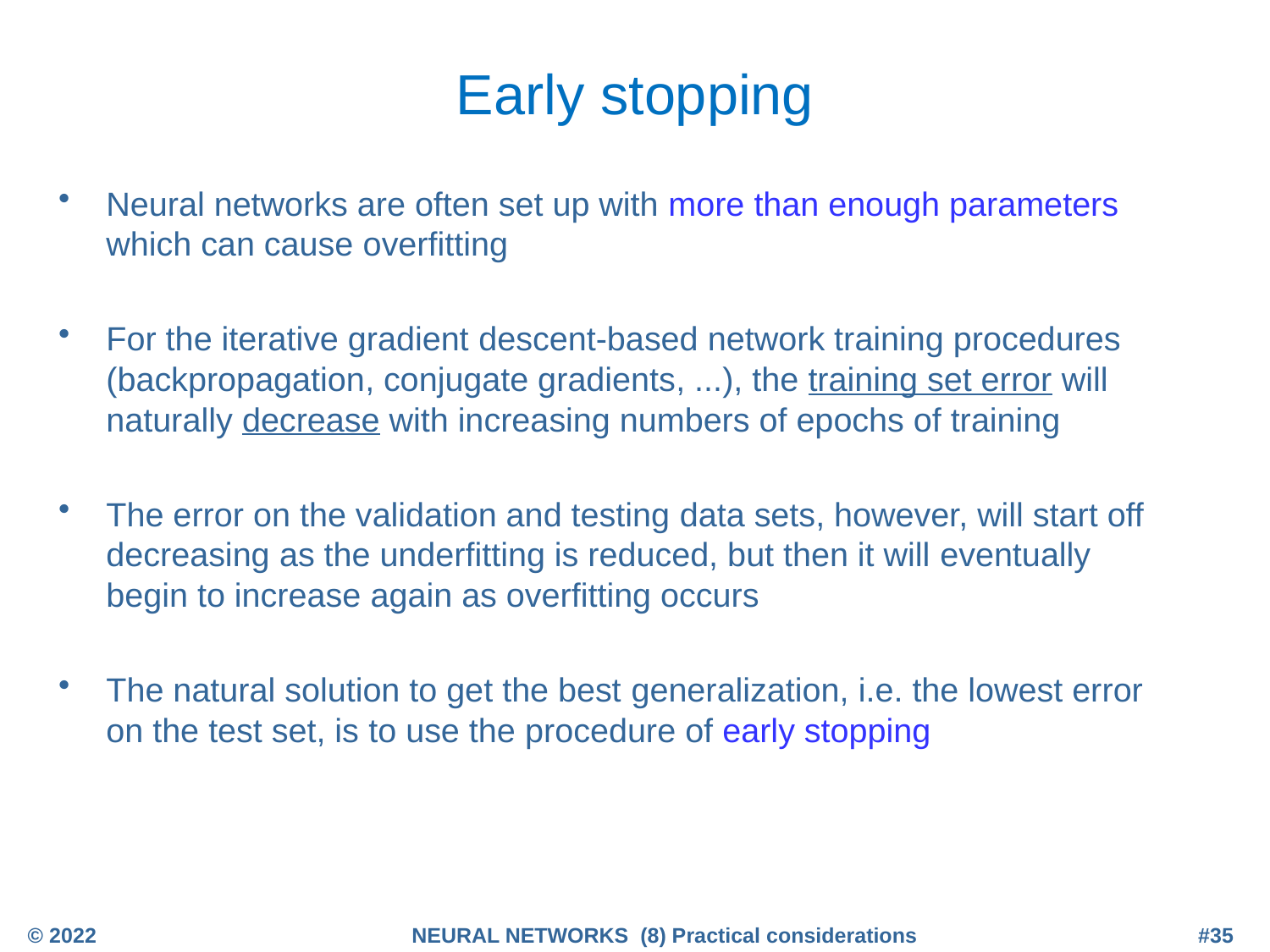

# Early stopping
Neural networks are often set up with more than enough parameters which can cause overfitting

For the iterative gradient descent-based network training procedures (backpropagation, conjugate gradients, ...), the training set error will naturally decrease with increasing numbers of epochs of training

The error on the validation and testing data sets, however, will start off decreasing as the underfitting is reduced, but then it will eventually begin to increase again as overfitting occurs

The natural solution to get the best generalization, i.e. the lowest error on the test set, is to use the procedure of early stopping
© 2022
NEURAL NETWORKS  (8) Practical considerations
#35